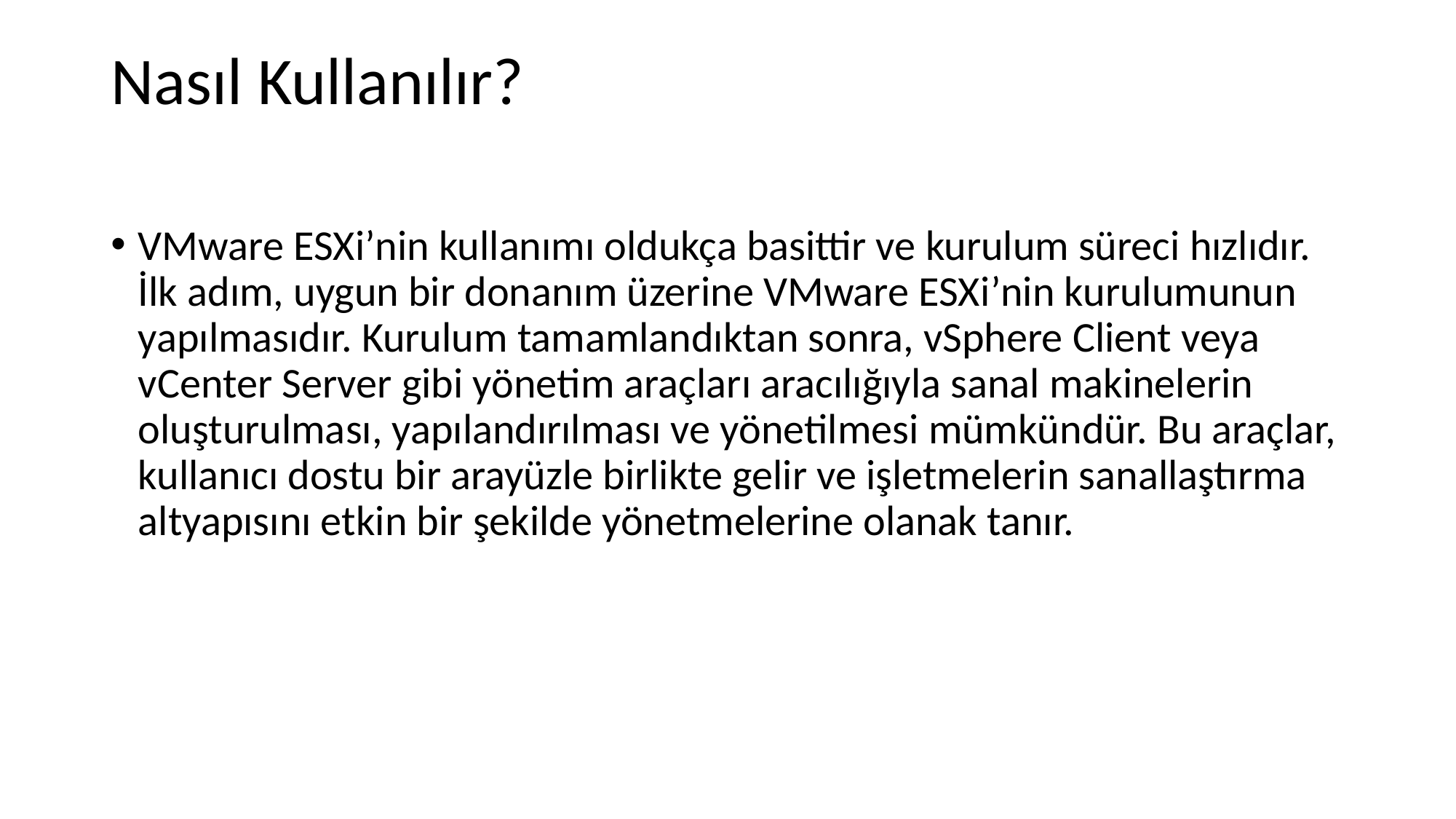

# Nasıl Kullanılır?
VMware ESXi’nin kullanımı oldukça basittir ve kurulum süreci hızlıdır. İlk adım, uygun bir donanım üzerine VMware ESXi’nin kurulumunun yapılmasıdır. Kurulum tamamlandıktan sonra, vSphere Client veya vCenter Server gibi yönetim araçları aracılığıyla sanal makinelerin oluşturulması, yapılandırılması ve yönetilmesi mümkündür. Bu araçlar, kullanıcı dostu bir arayüzle birlikte gelir ve işletmelerin sanallaştırma altyapısını etkin bir şekilde yönetmelerine olanak tanır.